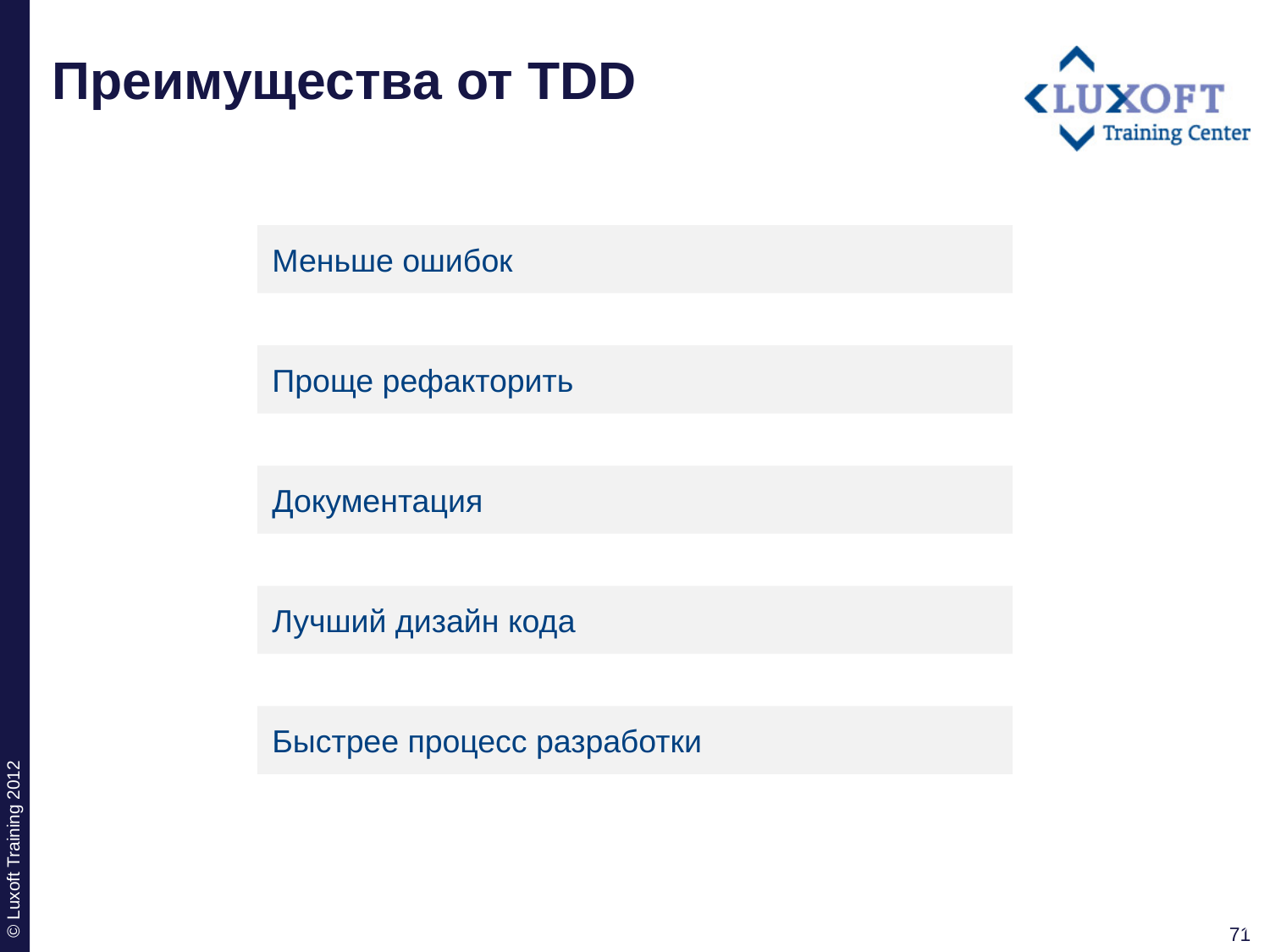

# Преимущества от TDD
Меньше ошибок
Проще рефакторить
Документация
Лучший дизайн кода
Быстрее процесс разработки